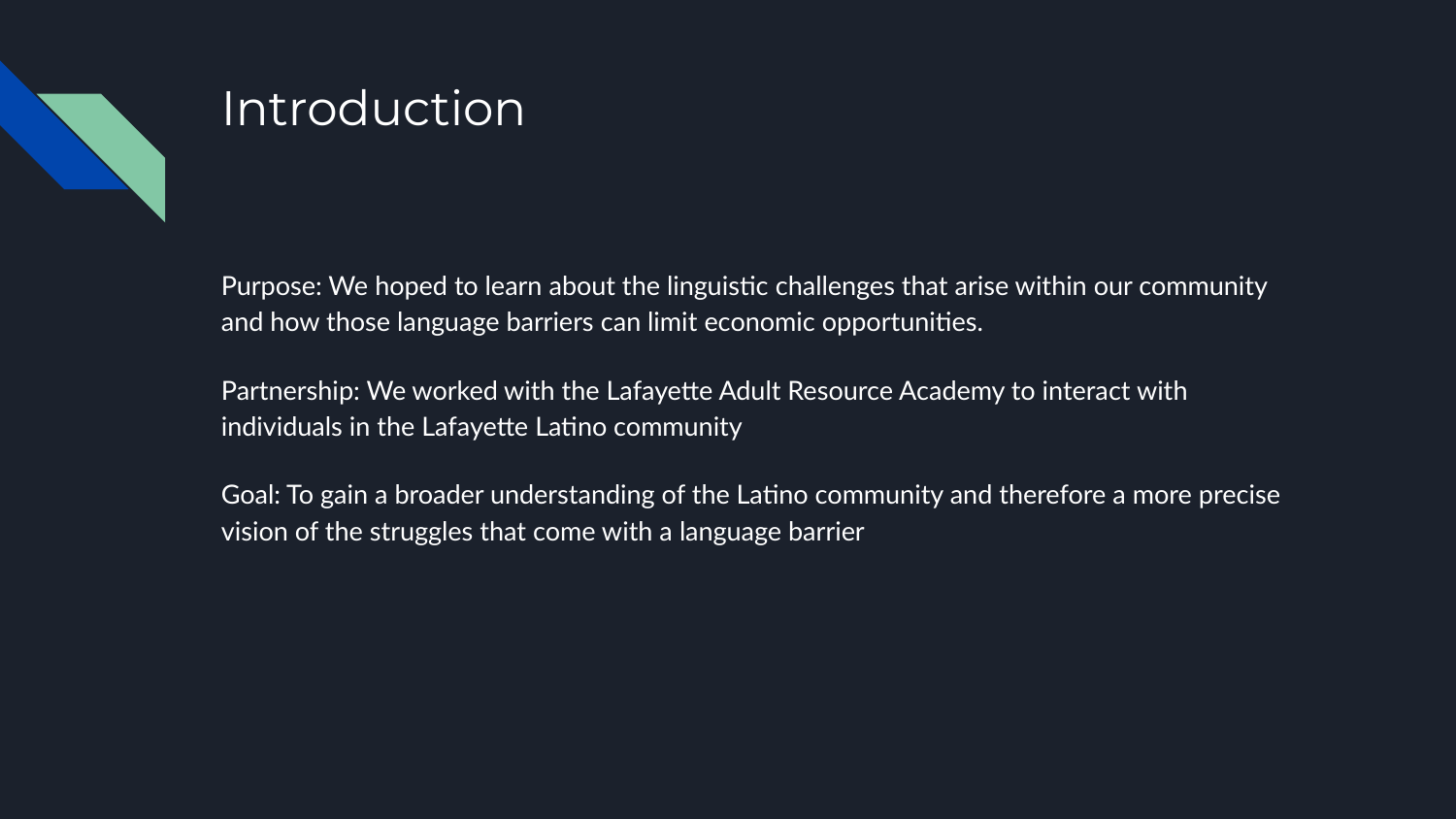

# Introduction
Purpose: We hoped to learn about the linguistic challenges that arise within our community and how those language barriers can limit economic opportunities.
Partnership: We worked with the Lafayette Adult Resource Academy to interact with individuals in the Lafayette Latino community
Goal: To gain a broader understanding of the Latino community and therefore a more precise vision of the struggles that come with a language barrier